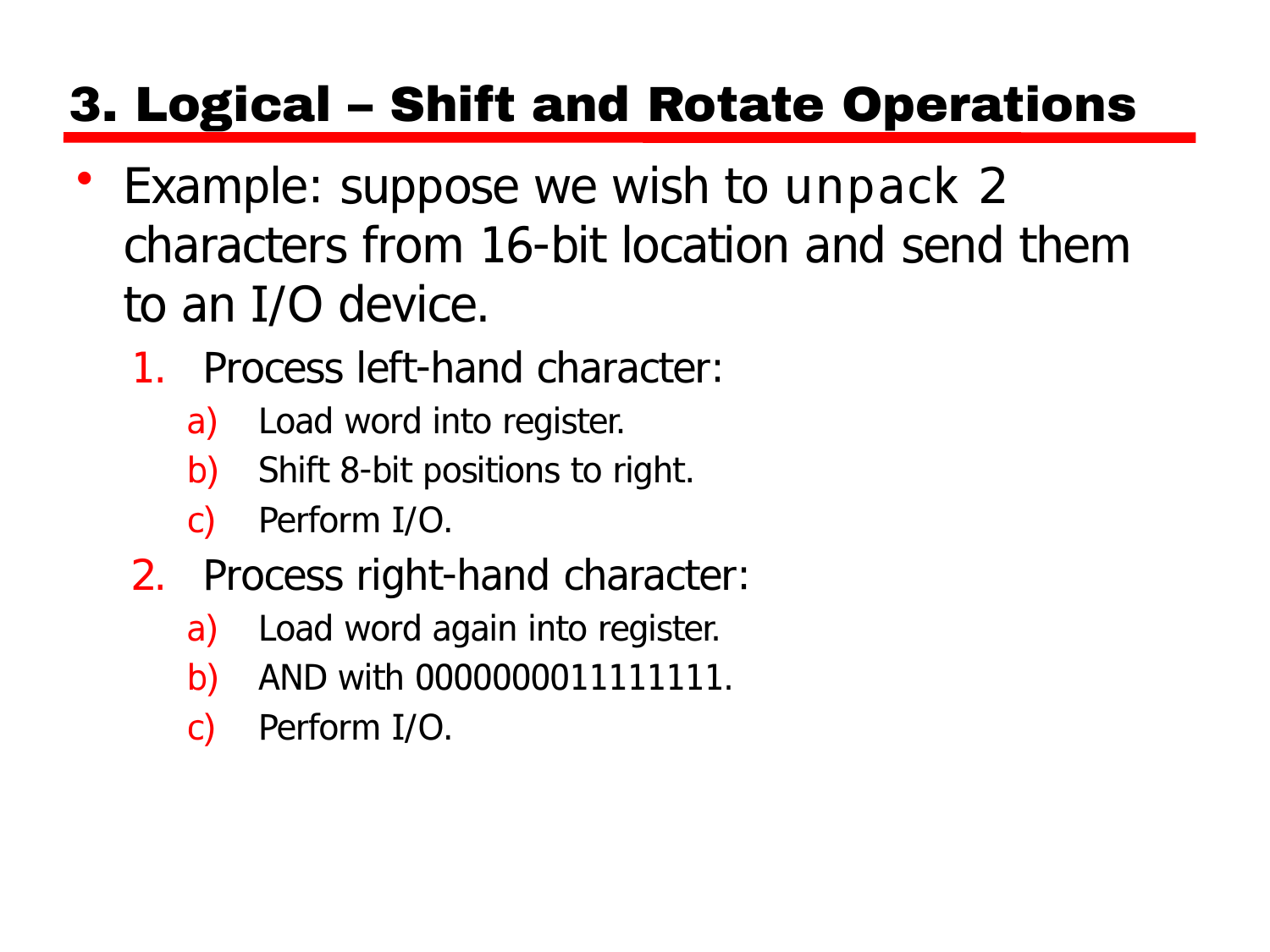

# 3. Logical – Shift and Rotate Operations
Example: suppose we wish to unpack 2 characters from 16-bit location and send them to an I/O device.
Process left-hand character:
Load word into register.
Shift 8-bit positions to right.
Perform I/O.
Process right-hand character:
Load word again into register.
AND with 0000000011111111.
Perform I/O.